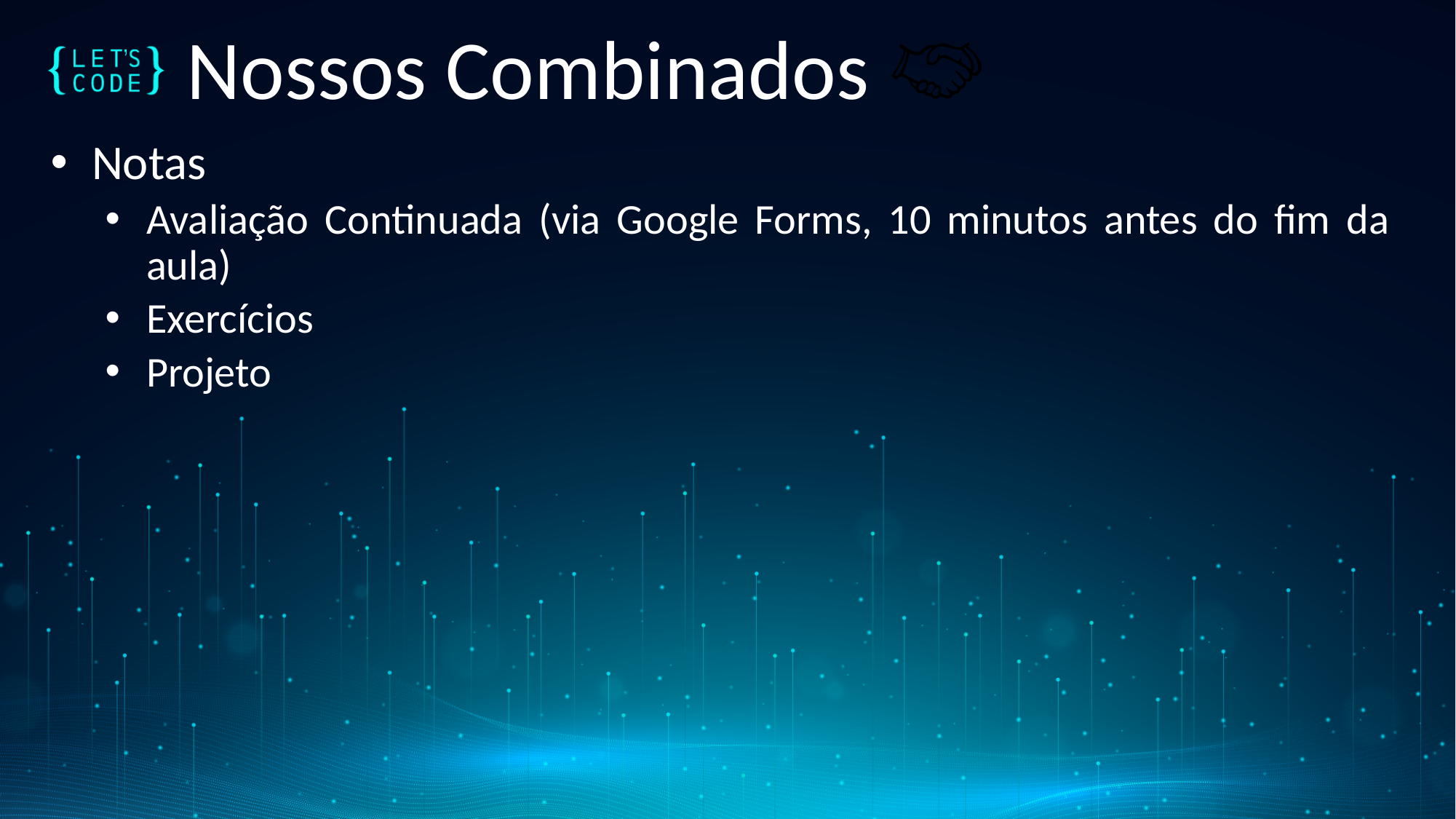

# Nossos Combinados 🤝
Notas
Avaliação Continuada (via Google Forms, 10 minutos antes do fim da aula)
Exercícios
Projeto